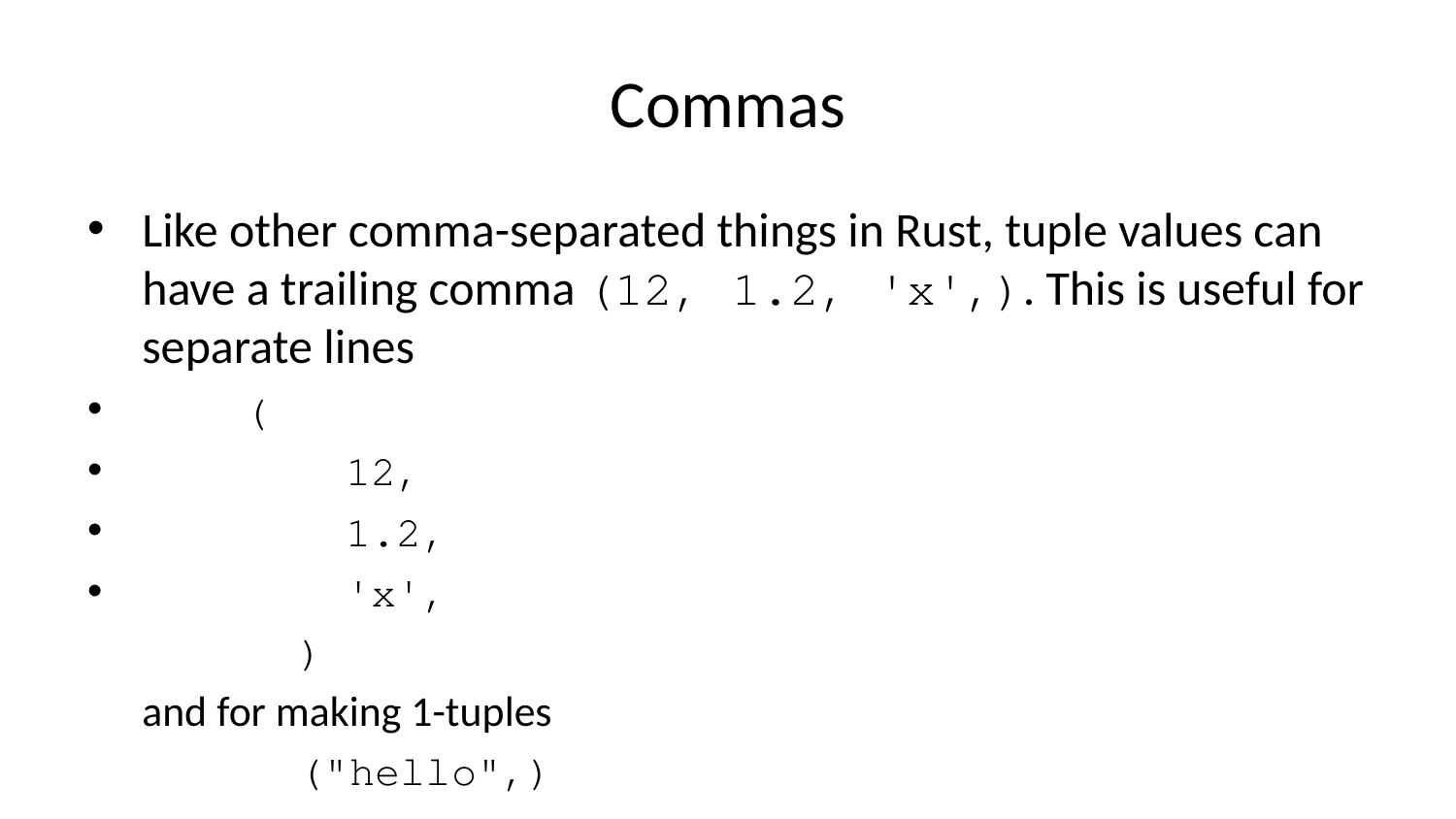

# Commas
Like other comma-separated things in Rust, tuple values can have a trailing comma (12, 1.2, 'x',). This is useful for separate lines
    (
        12,
        1.2,
        'x',
    )
and for making 1-tuples
    ("hello",)